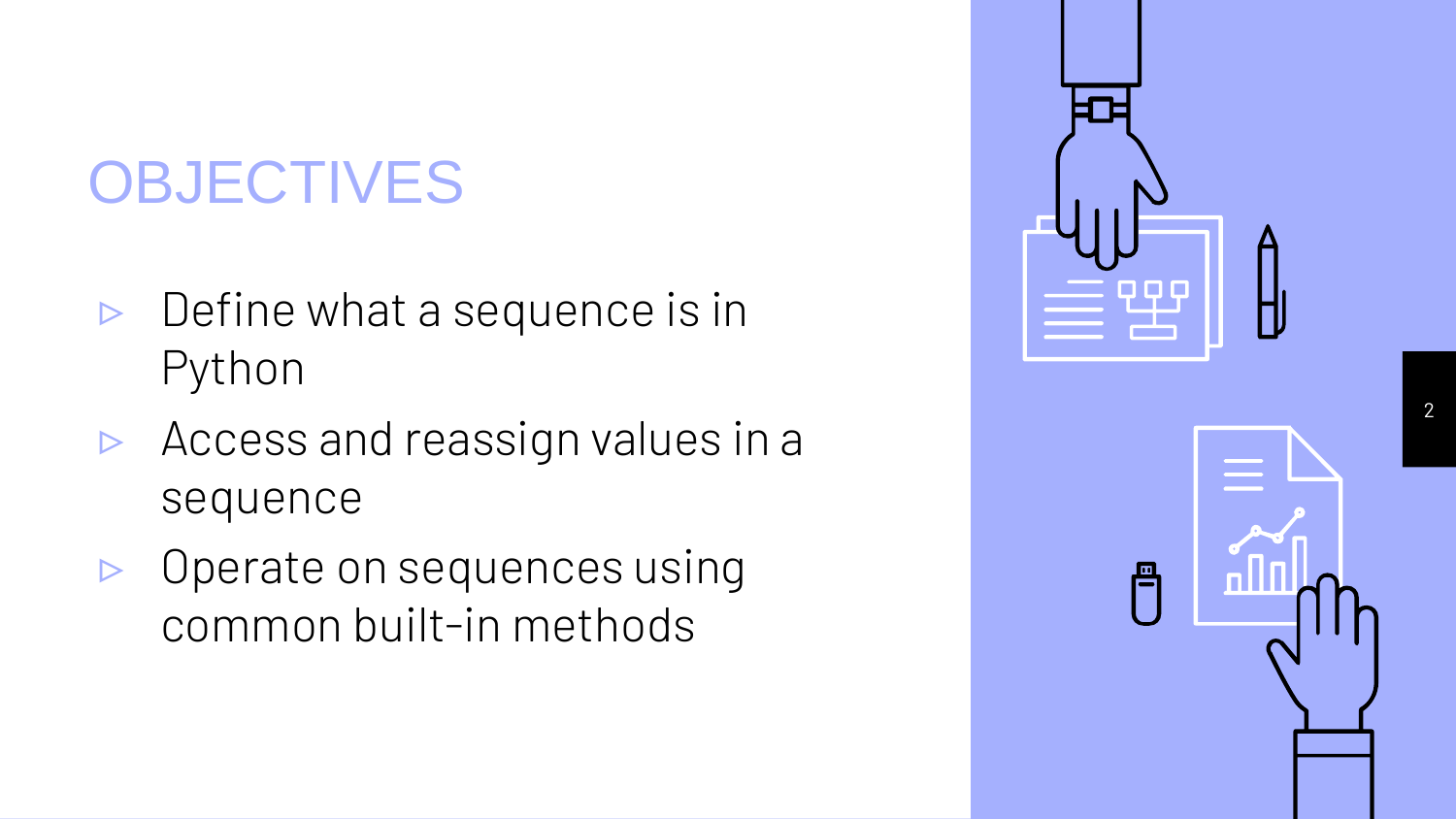

# OBJECTIVES
Define what a sequence is in Python
Access and reassign values in a sequence
Operate on sequences using common built-in methods

2